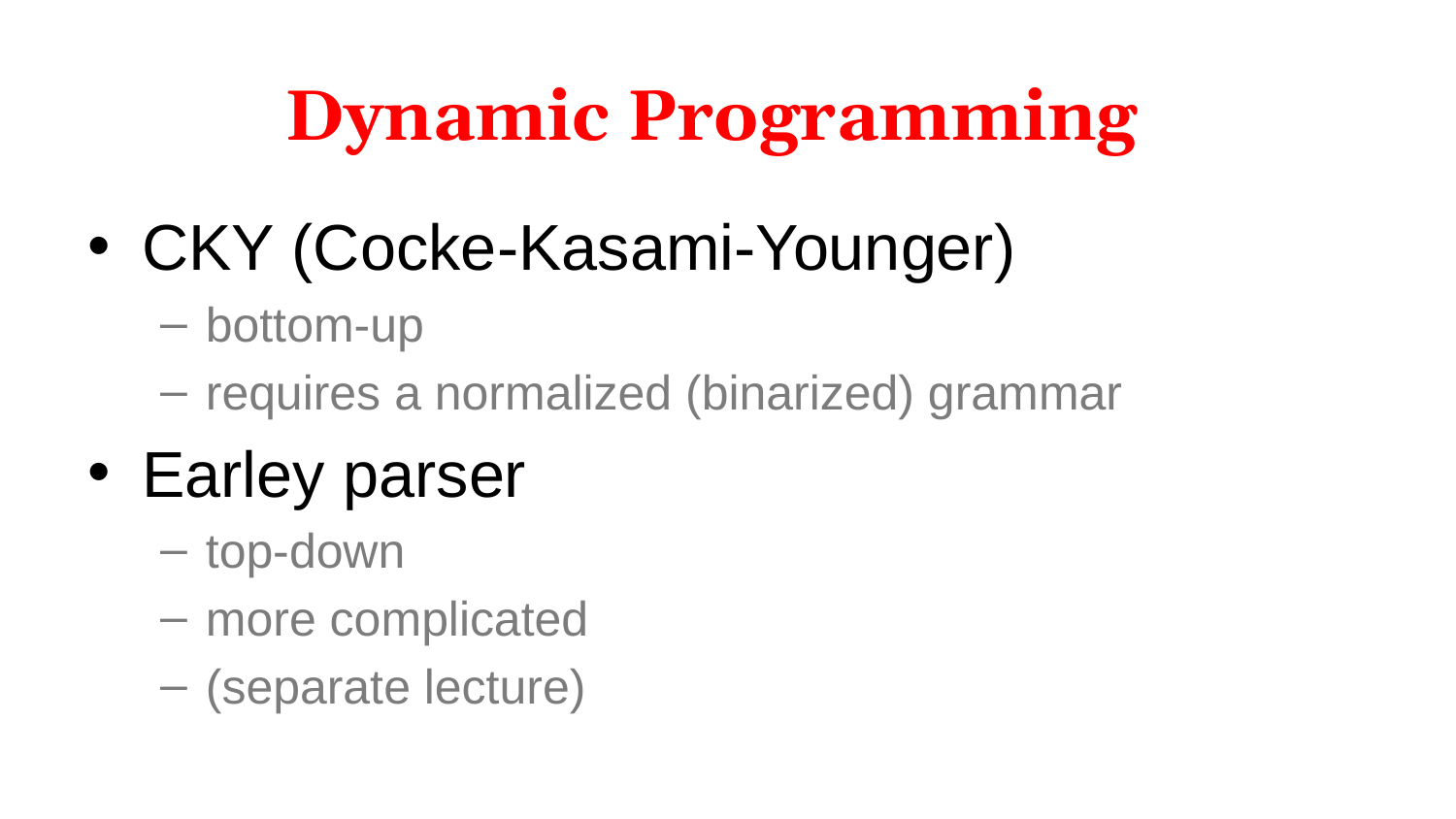

# Dynamic Programming
CKY (Cocke-Kasami-Younger)
bottom-up
requires a normalized (binarized) grammar
Earley parser
top-down
more complicated
(separate lecture)